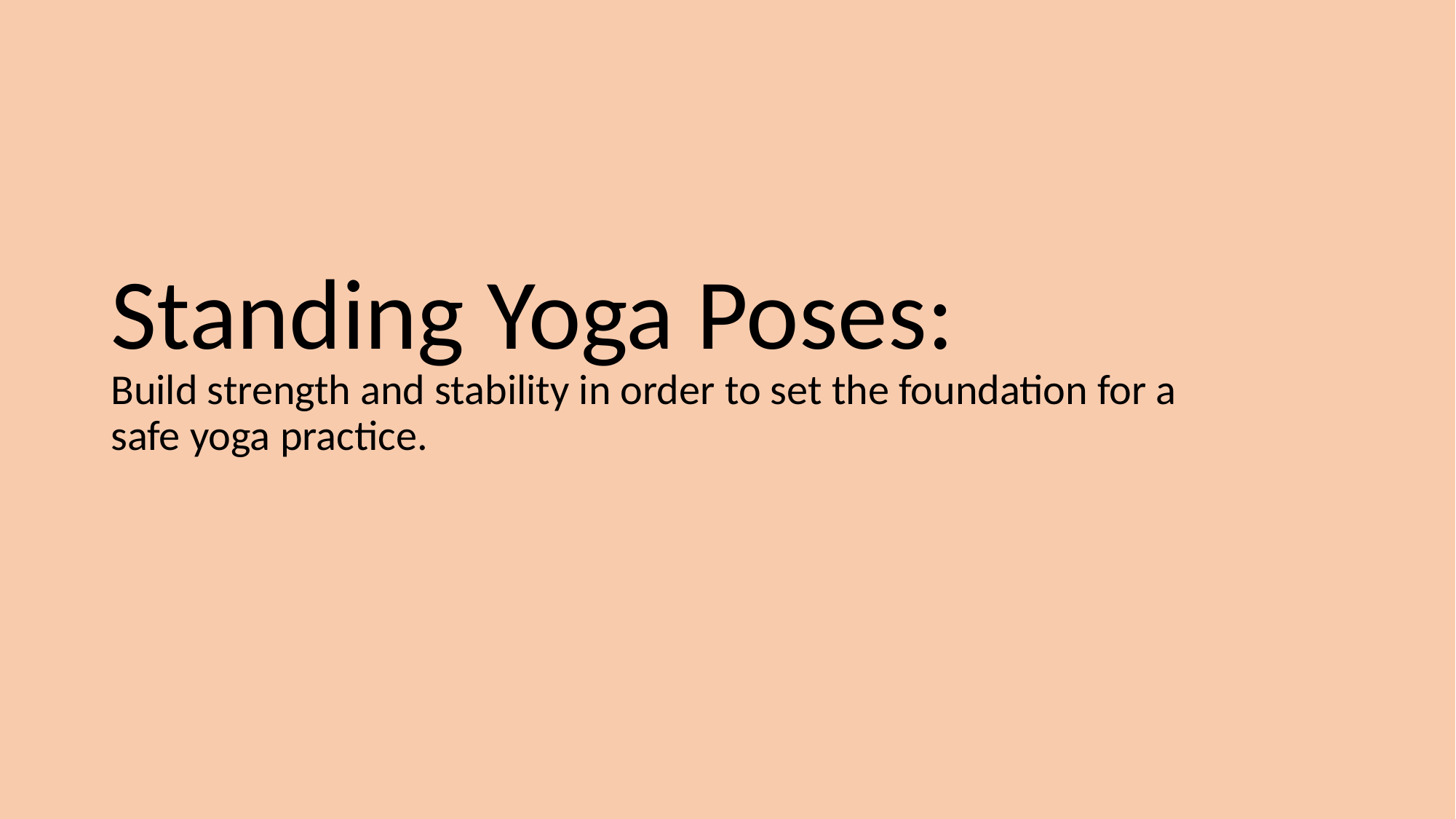

# Standing Yoga Poses:
Build strength and stability in order to set the foundation for a safe yoga practice.